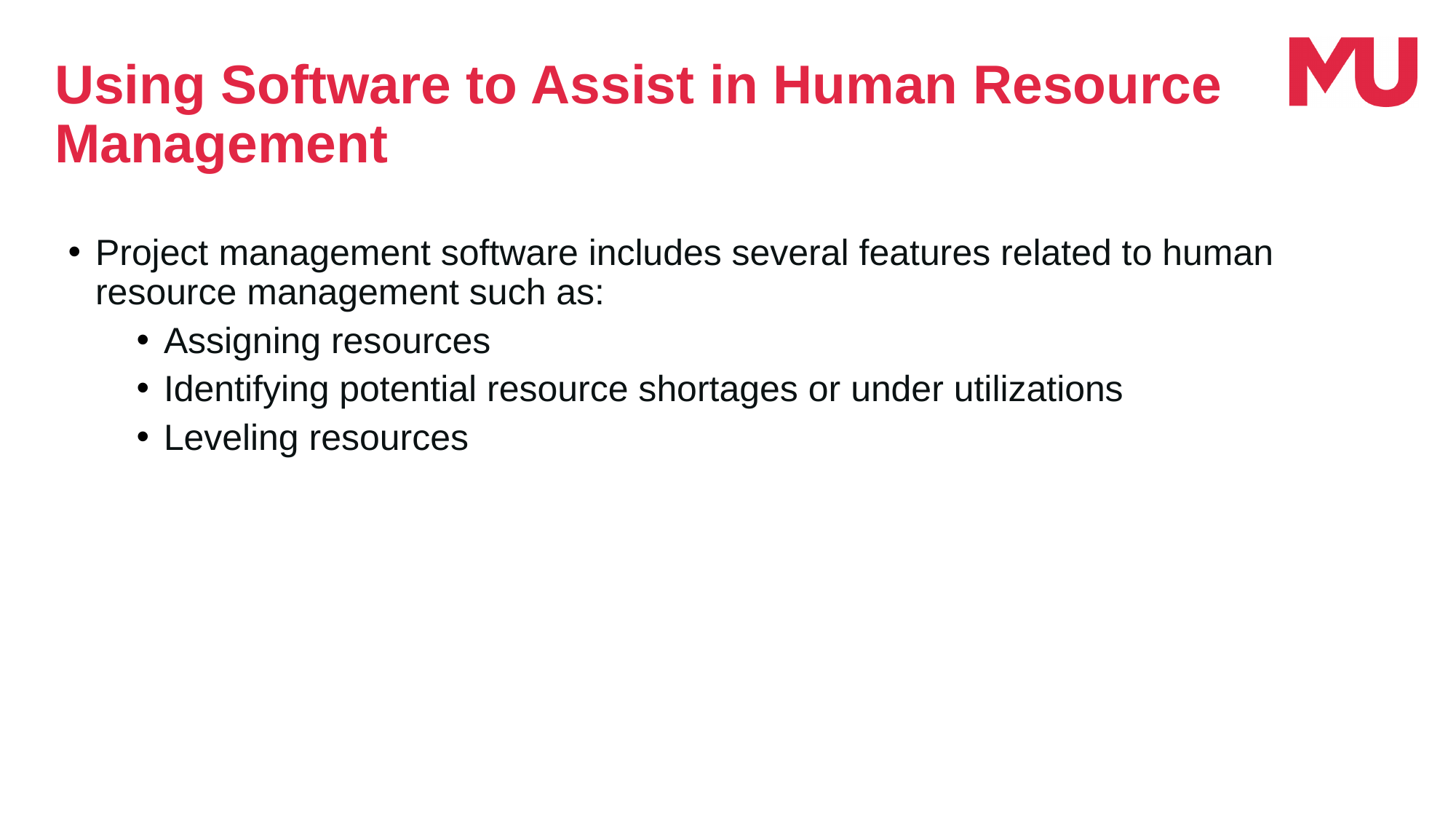

Using Software to Assist in Human Resource Management
Project management software includes several features related to human resource management such as:
Assigning resources
Identifying potential resource shortages or under utilizations
Leveling resources